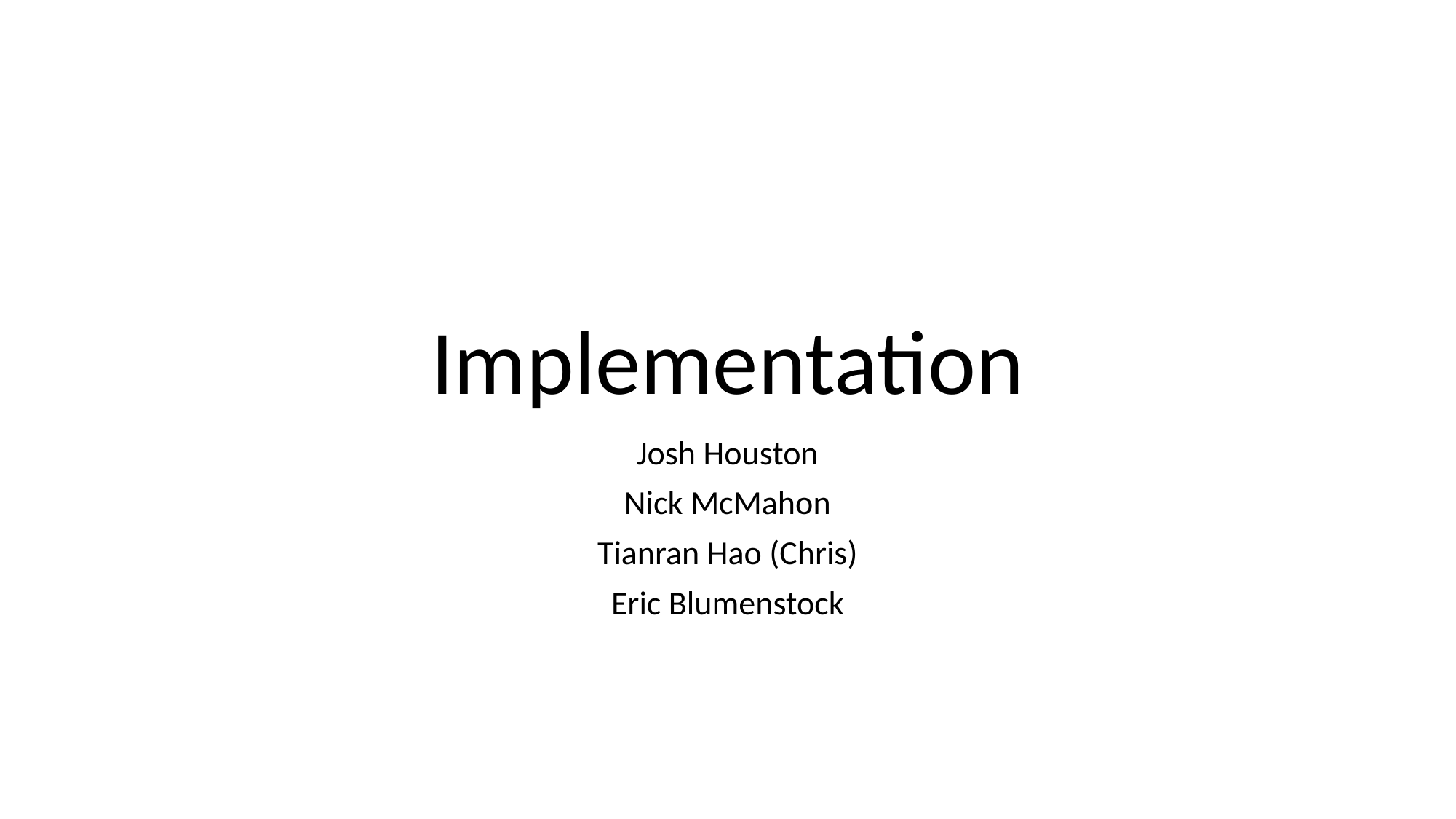

# Implementation
Josh Houston
Nick McMahon
Tianran Hao (Chris)
Eric Blumenstock